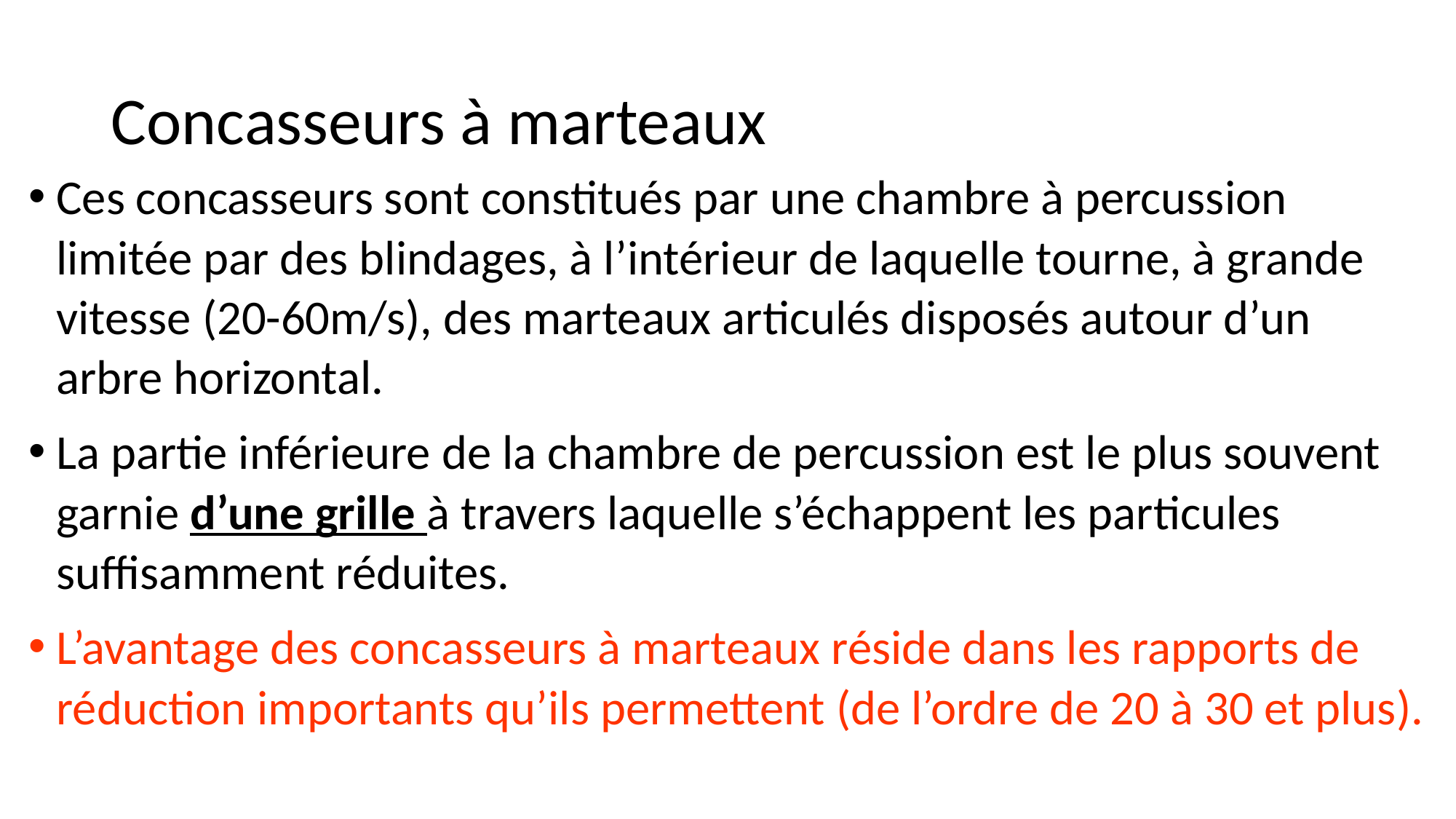

# Concasseurs à marteaux
Ces concasseurs sont constitués par une chambre à percussion limitée par des blindages, à l’intérieur de laquelle tourne, à grande vitesse (20-60m/s), des marteaux articulés disposés autour d’un arbre horizontal.
La partie inférieure de la chambre de percussion est le plus souvent garnie d’une grille à travers laquelle s’échappent les particules suffisamment réduites.
L’avantage des concasseurs à marteaux réside dans les rapports de réduction importants qu’ils permettent (de l’ordre de 20 à 30 et plus).